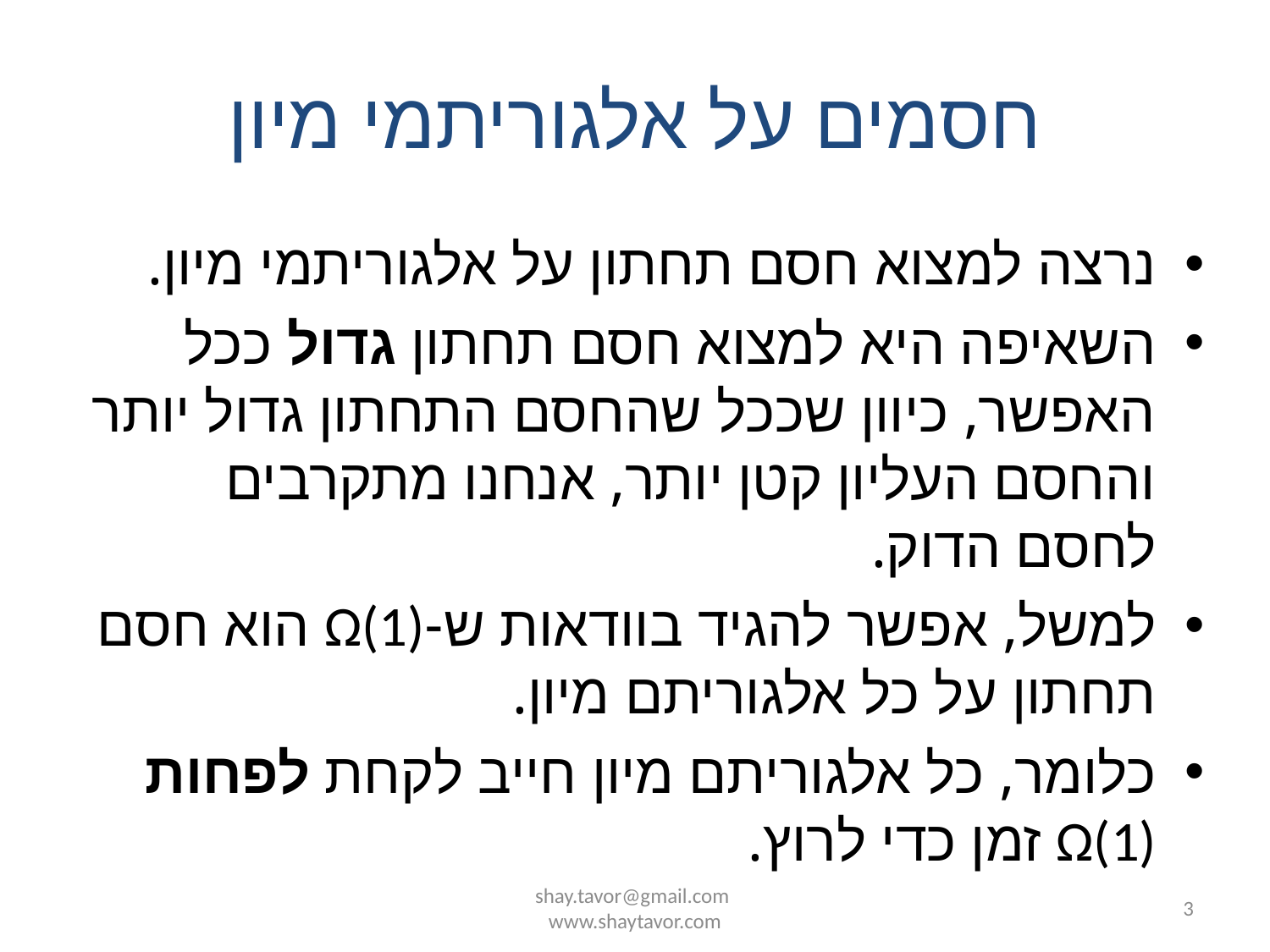

# חסמים על אלגוריתמי מיון

נרצה למצוא חסם תחתון על אלגוריתמי מיון.
השאיפה היא למצוא חסם תחתון גדול ככל האפשר, כיוון שככל שהחסם התחתון גדול יותר והחסם העליון קטן יותר, אנחנו מתקרבים לחסם הדוק.
למשל, אפשר להגיד בוודאות ש-Ω(1) הוא חסם תחתון על כל אלגוריתם מיון.
כלומר, כל אלגוריתם מיון חייב לקחת לפחות Ω(1) זמן כדי לרוץ.
shay.tavor@gmail.com
www.shaytavor.com
3